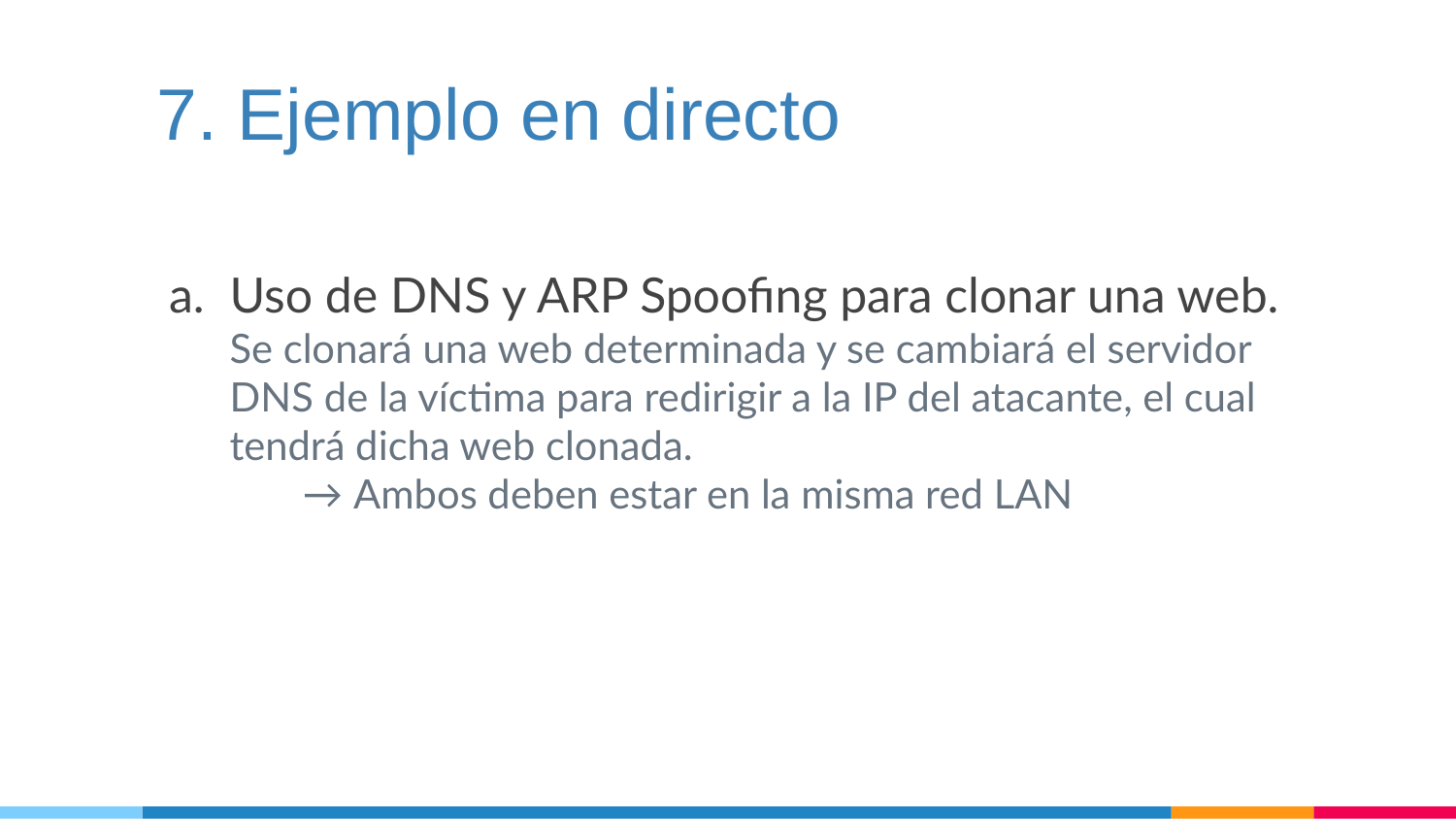

# 7. Ejemplo en directo

Uso de DNS y ARP Spoofing para clonar una web.
Se clonará una web determinada y se cambiará el servidor DNS de la víctima para redirigir a la IP del atacante, el cual tendrá dicha web clonada.
→ Ambos deben estar en la misma red LAN